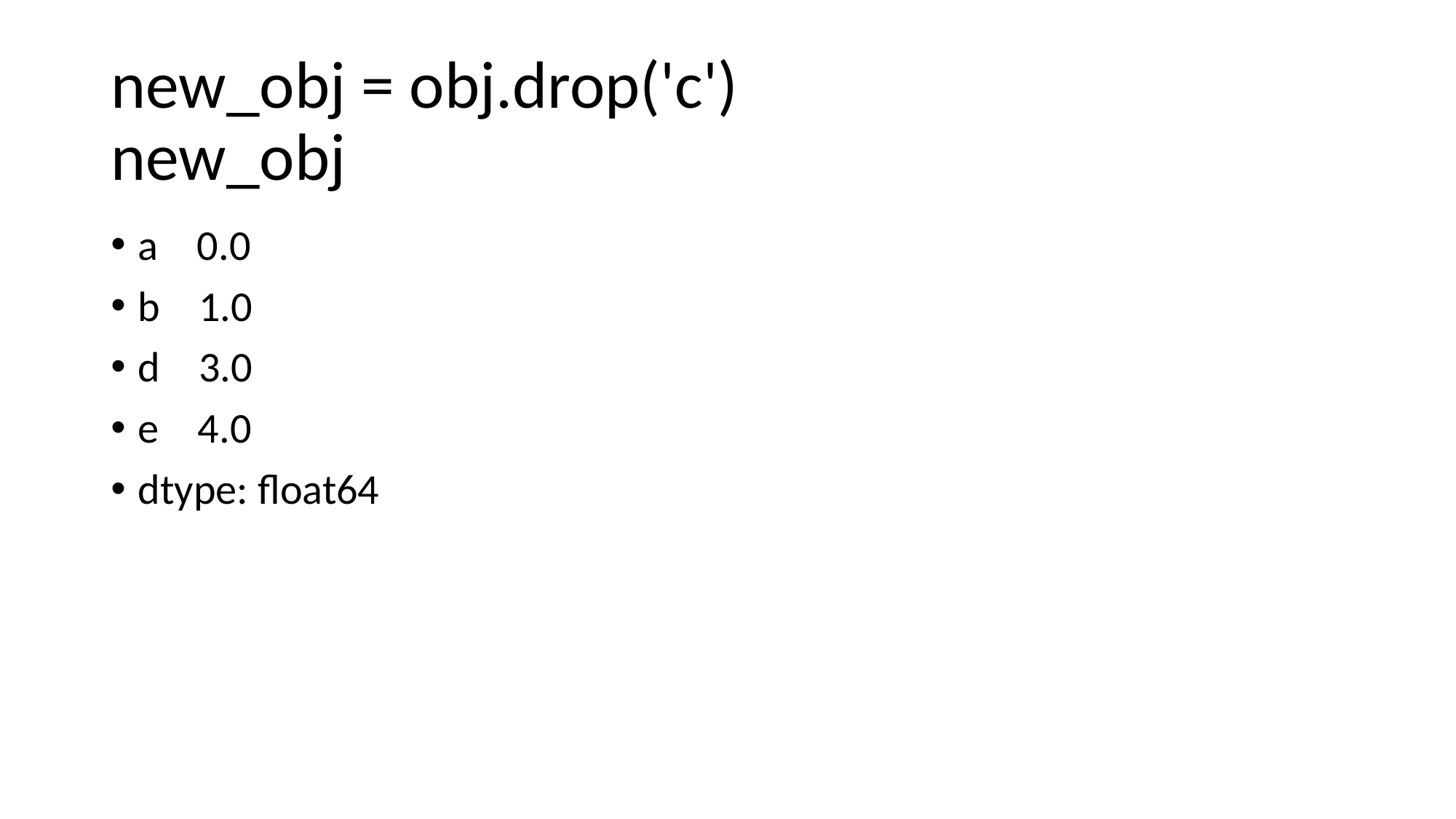

# new_obj = obj.drop('c') new_obj
a    0.0
b    1.0
d    3.0
e    4.0
dtype: float64